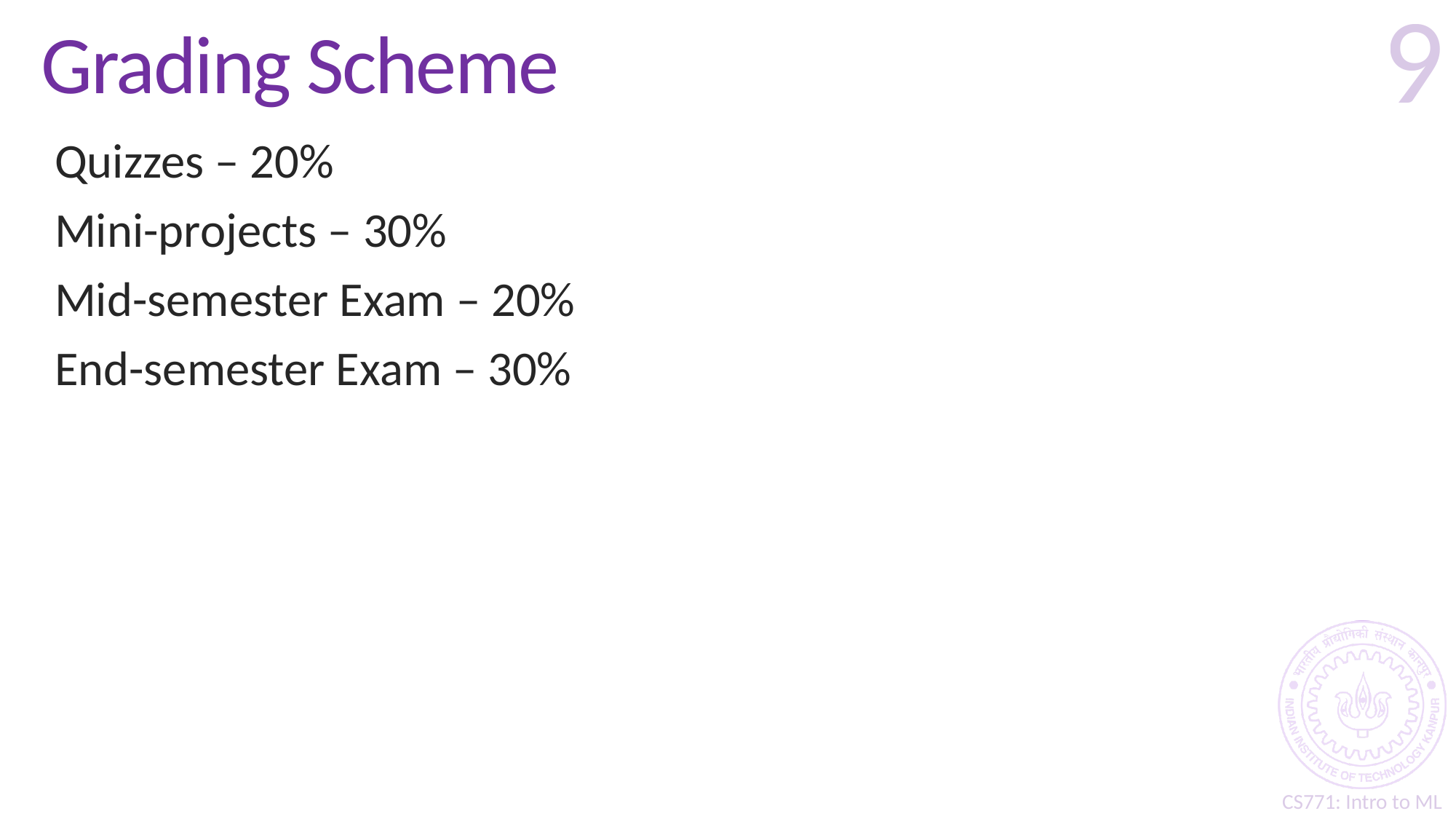

# Grading Scheme
9
Quizzes – 20%
Mini-projects – 30%
Mid-semester Exam – 20%
End-semester Exam – 30%